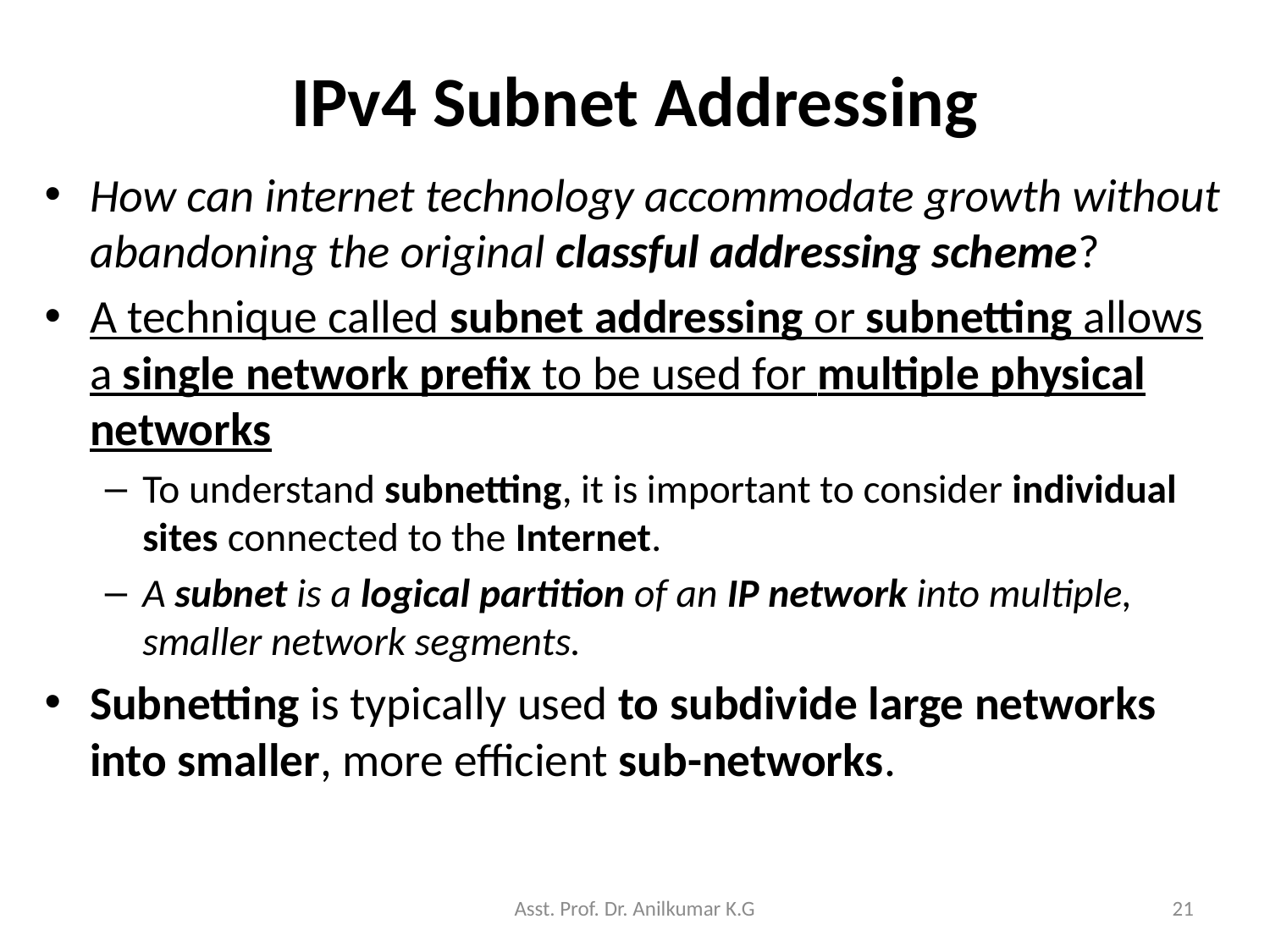

# IPv4 Subnet Addressing
How can internet technology accommodate growth without abandoning the original classful addressing scheme?
A technique called subnet addressing or subnetting allows a single network prefix to be used for multiple physical networks
To understand subnetting, it is important to consider individual sites connected to the Internet.
A subnet is a logical partition of an IP network into multiple, smaller network segments.
Subnetting is typically used to subdivide large networks into smaller, more efficient sub-networks.

Asst. Prof. Dr. Anilkumar K.G
21